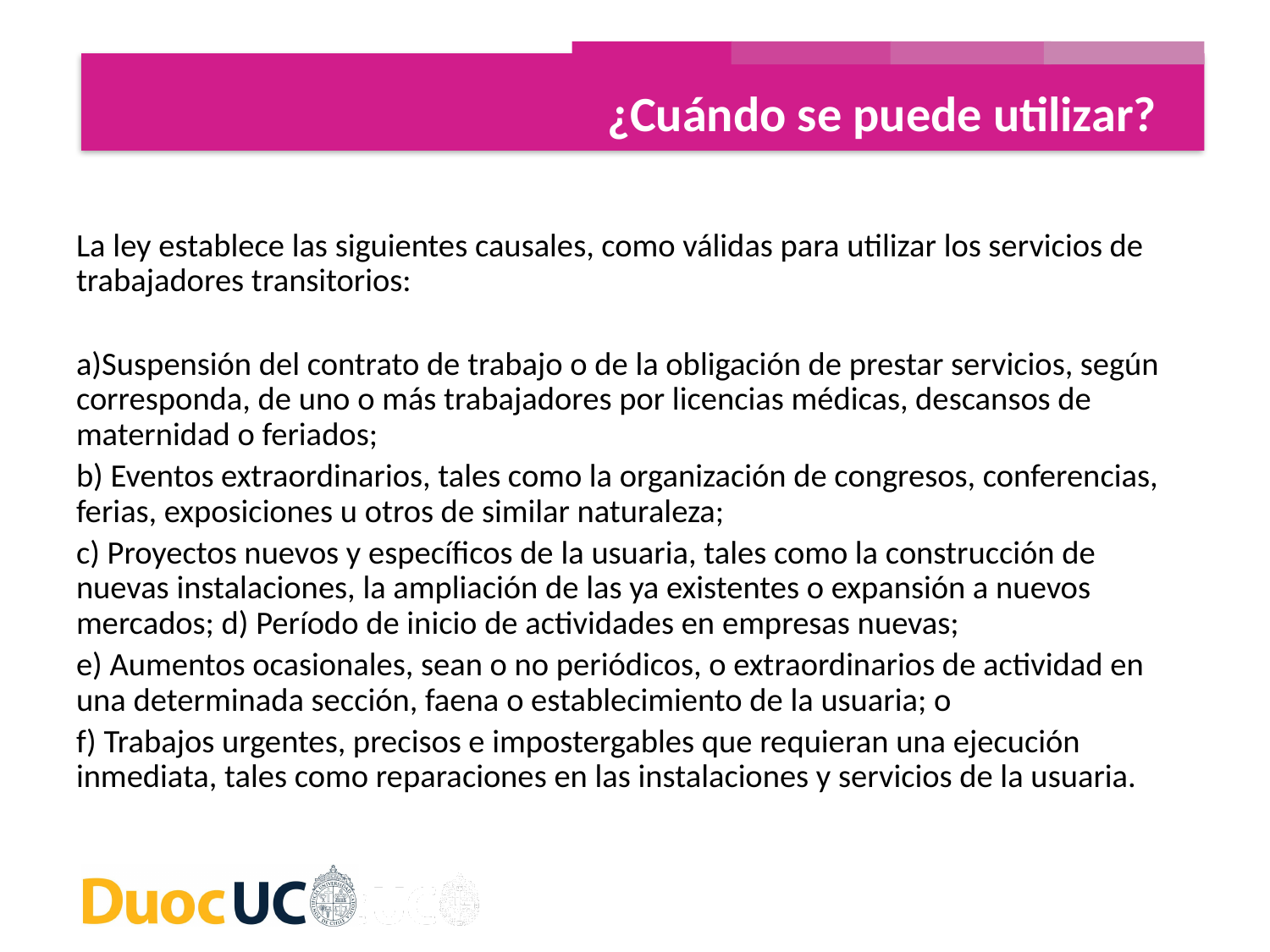

¿Cuándo se puede utilizar?
La ley establece las siguientes causales, como válidas para utilizar los servicios de trabajadores transitorios:

a)Suspensión del contrato de trabajo o de la obligación de prestar servicios, según corresponda, de uno o más trabajadores por licencias médicas, descansos de maternidad o feriados;
b) Eventos extraordinarios, tales como la organización de congresos, conferencias, ferias, exposiciones u otros de similar naturaleza;
c) Proyectos nuevos y específicos de la usuaria, tales como la construcción de nuevas instalaciones, la ampliación de las ya existentes o expansión a nuevos mercados; d) Período de inicio de actividades en empresas nuevas;
e) Aumentos ocasionales, sean o no periódicos, o extraordinarios de actividad en una determinada sección, faena o establecimiento de la usuaria; o
f) Trabajos urgentes, precisos e impostergables que requieran una ejecución inmediata, tales como reparaciones en las instalaciones y servicios de la usuaria.